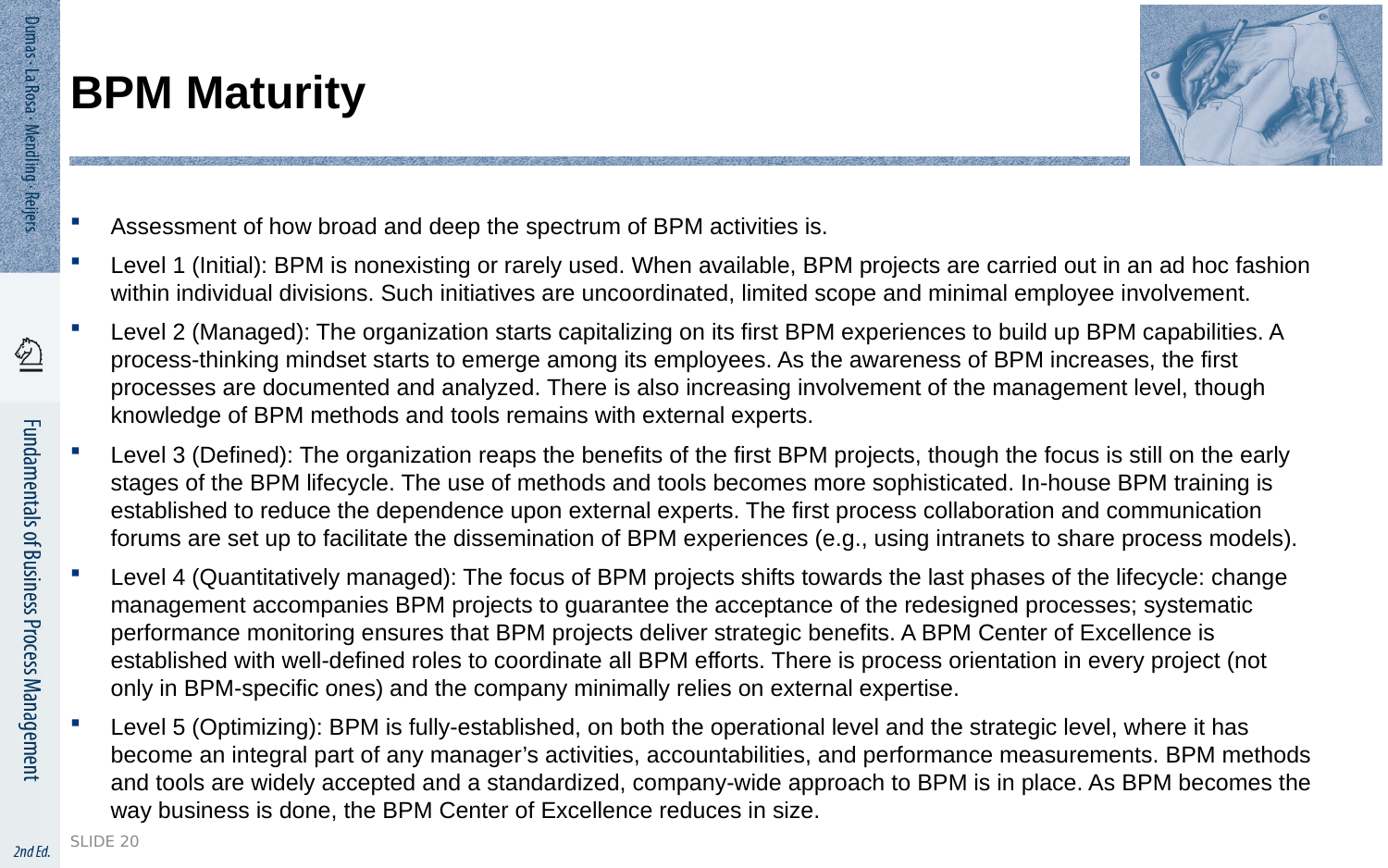

# BPM Maturity
Assessment of how broad and deep the spectrum of BPM activities is.
Level 1 (Initial): BPM is nonexisting or rarely used. When available, BPM projects are carried out in an ad hoc fashion within individual divisions. Such initiatives are uncoordinated, limited scope and minimal employee involvement.
Level 2 (Managed): The organization starts capitalizing on its first BPM experiences to build up BPM capabilities. A process-thinking mindset starts to emerge among its employees. As the awareness of BPM increases, the first processes are documented and analyzed. There is also increasing involvement of the management level, though knowledge of BPM methods and tools remains with external experts.
Level 3 (Defined): The organization reaps the benefits of the first BPM projects, though the focus is still on the early stages of the BPM lifecycle. The use of methods and tools becomes more sophisticated. In-house BPM training is established to reduce the dependence upon external experts. The first process collaboration and communication forums are set up to facilitate the dissemination of BPM experiences (e.g., using intranets to share process models).
Level 4 (Quantitatively managed): The focus of BPM projects shifts towards the last phases of the lifecycle: change management accompanies BPM projects to guarantee the acceptance of the redesigned processes; systematic performance monitoring ensures that BPM projects deliver strategic benefits. A BPM Center of Excellence is established with well-defined roles to coordinate all BPM efforts. There is process orientation in every project (not only in BPM-specific ones) and the company minimally relies on external expertise.
Level 5 (Optimizing): BPM is fully-established, on both the operational level and the strategic level, where it has become an integral part of any manager’s activities, accountabilities, and performance measurements. BPM methods and tools are widely accepted and a standardized, company-wide approach to BPM is in place. As BPM becomes the way business is done, the BPM Center of Excellence reduces in size.

Slide 20